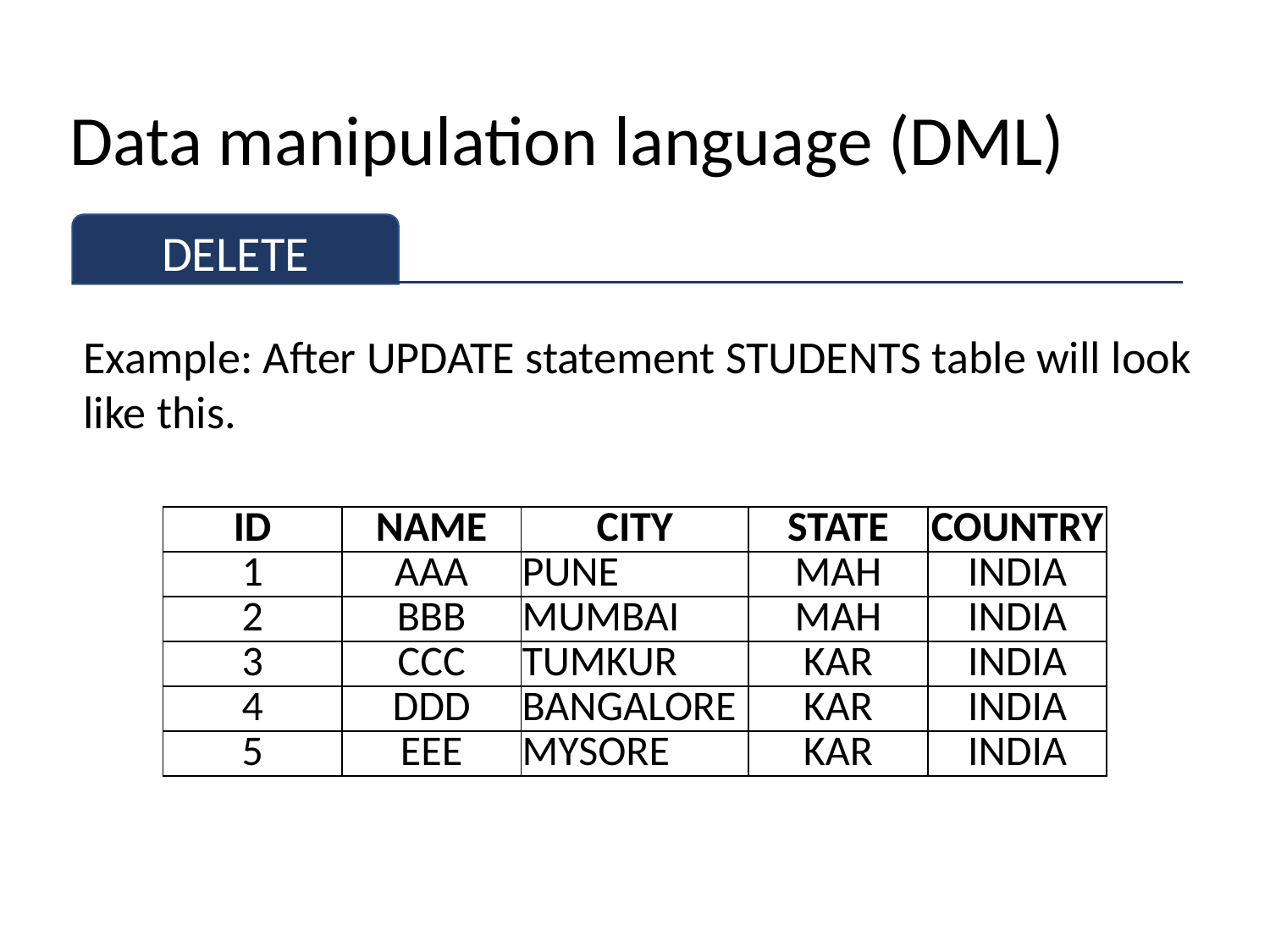

# Data manipulation language (DML)
DELETE
Example: After UPDATE statement STUDENTS table will look like this.
| ID | NAME | CITY | STATE | COUNTRY |
| --- | --- | --- | --- | --- |
| 1 | AAA | PUNE | MAH | INDIA |
| 2 | BBB | MUMBAI | MAH | INDIA |
| 3 | CCC | TUMKUR | KAR | INDIA |
| 4 | DDD | BANGALORE | KAR | INDIA |
| 5 | EEE | MYSORE | KAR | INDIA |